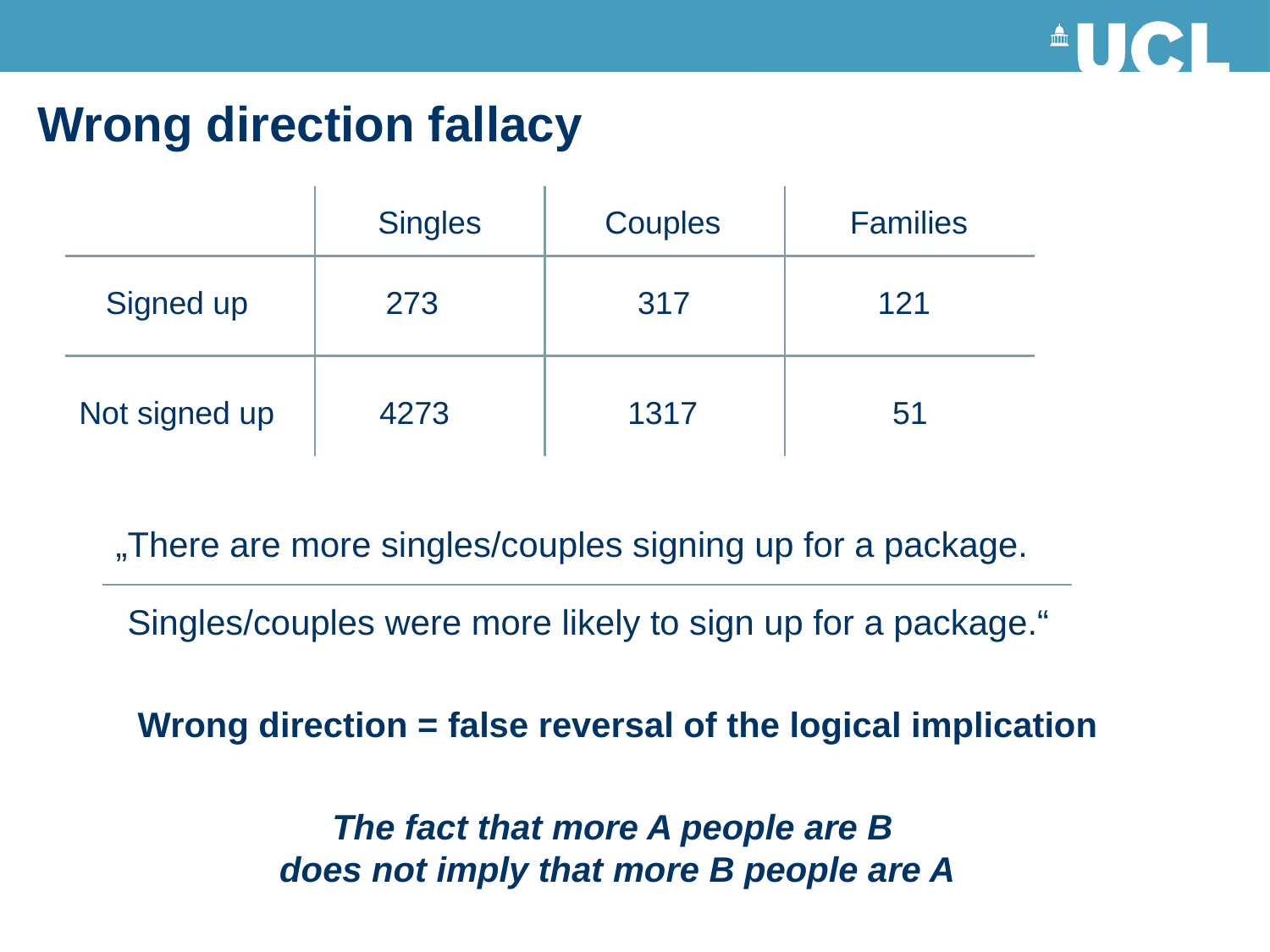

Wrong direction fallacy
Singles
Couples
Families
Signed up
273
317
121
Not signed up
4273
1317
51
„There are more singles/couples signing up for a package.
Singles/couples were more likely to sign up for a package.“
Wrong direction = false reversal of the logical implication
The fact that more A people are B
does not imply that more B people are A